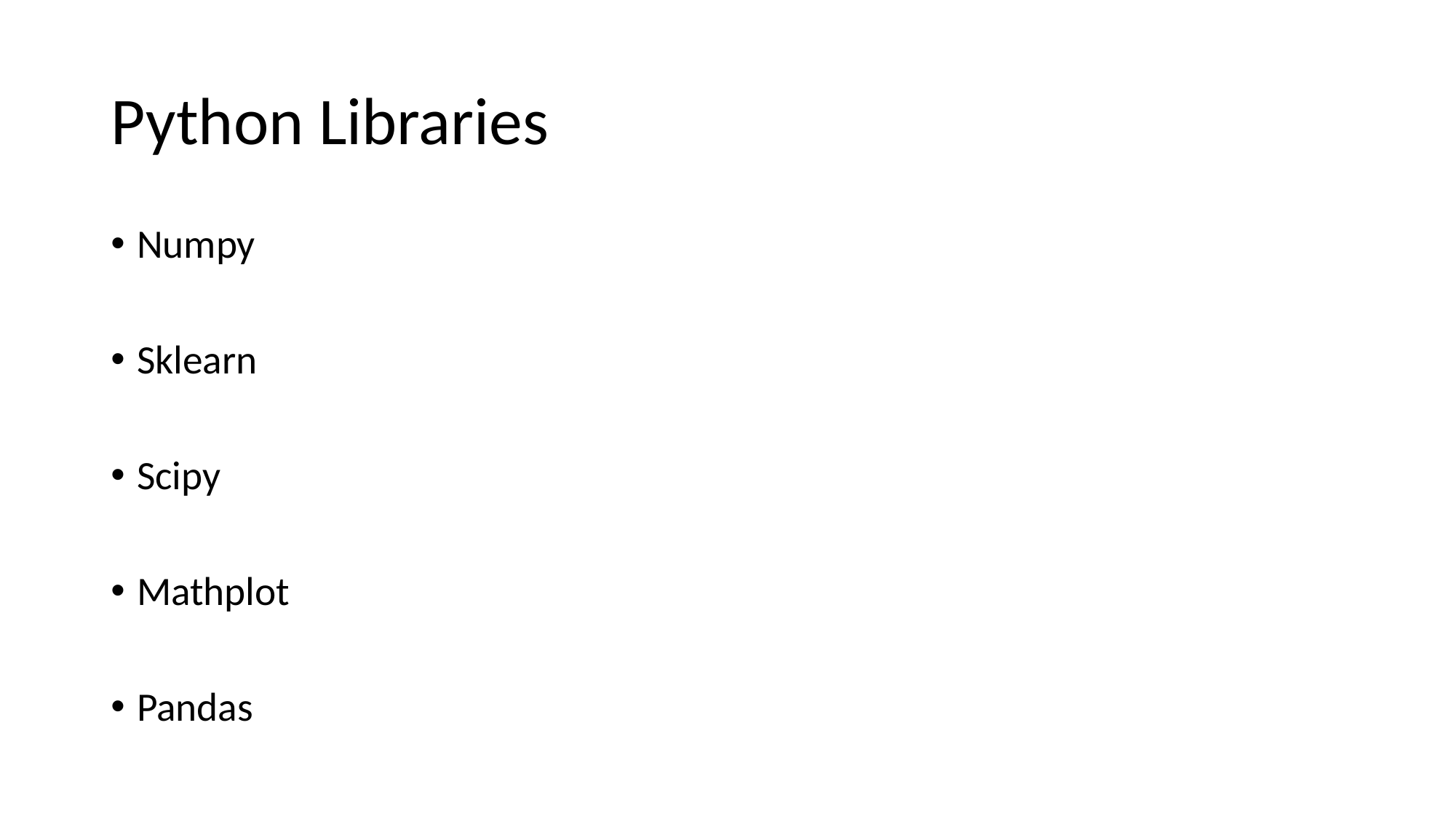

# Python Libraries
Numpy

Sklearn

Scipy

Mathplot

Pandas